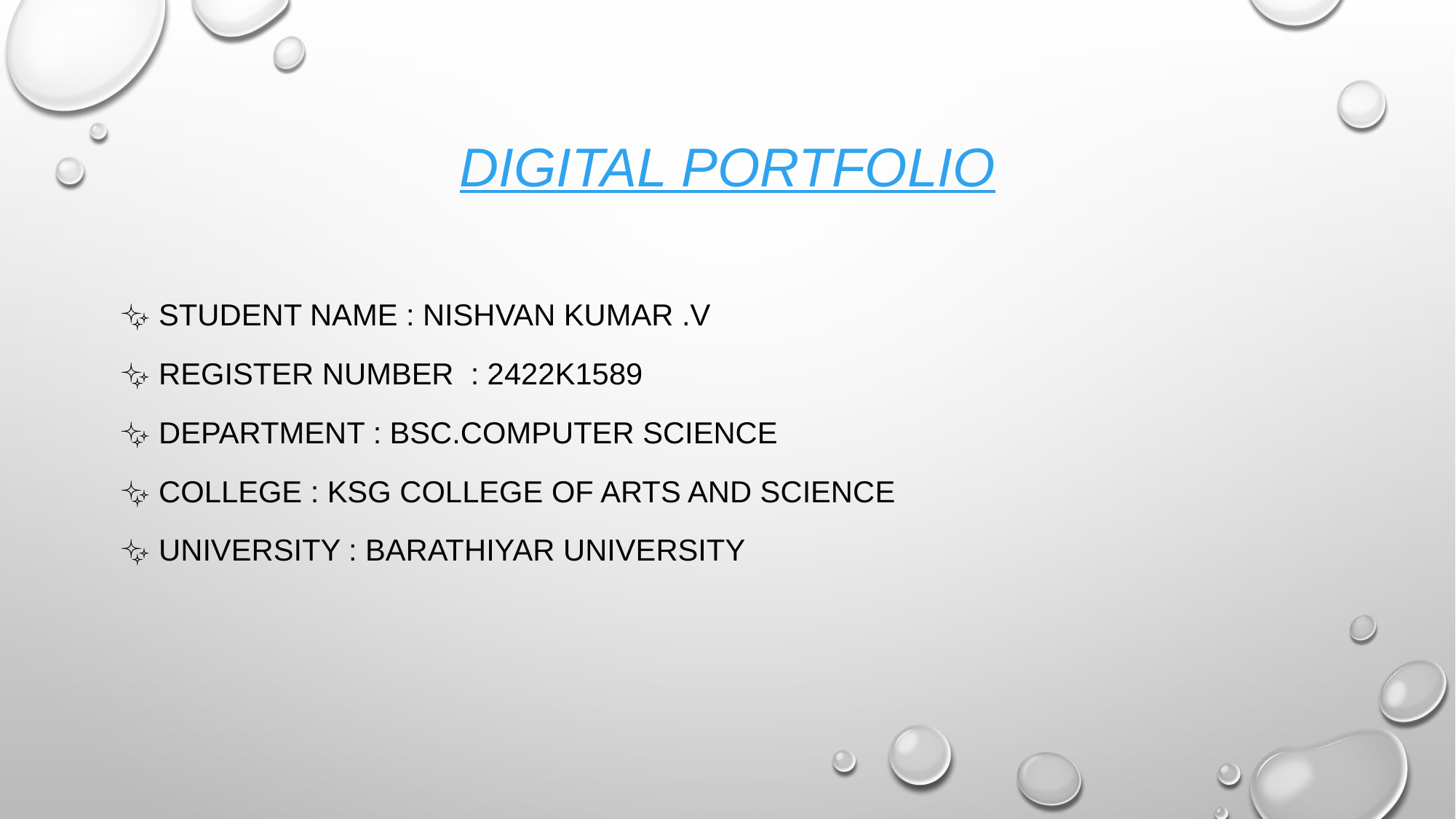

# DIGITAL PORTFOLIO
✨ STUDENT NAME : NISHVAN KUMAR .V
✨ REGISTER NUMBER  : 2422K1589
✨ DEPARTMENT : BSC.COMPUTER SCIENCE
✨ COLLEGE : KSG COLLEGE OF ARTS AND SCIENCE
✨ UNIVERSITY : BARATHIYAR UNIVERSITY